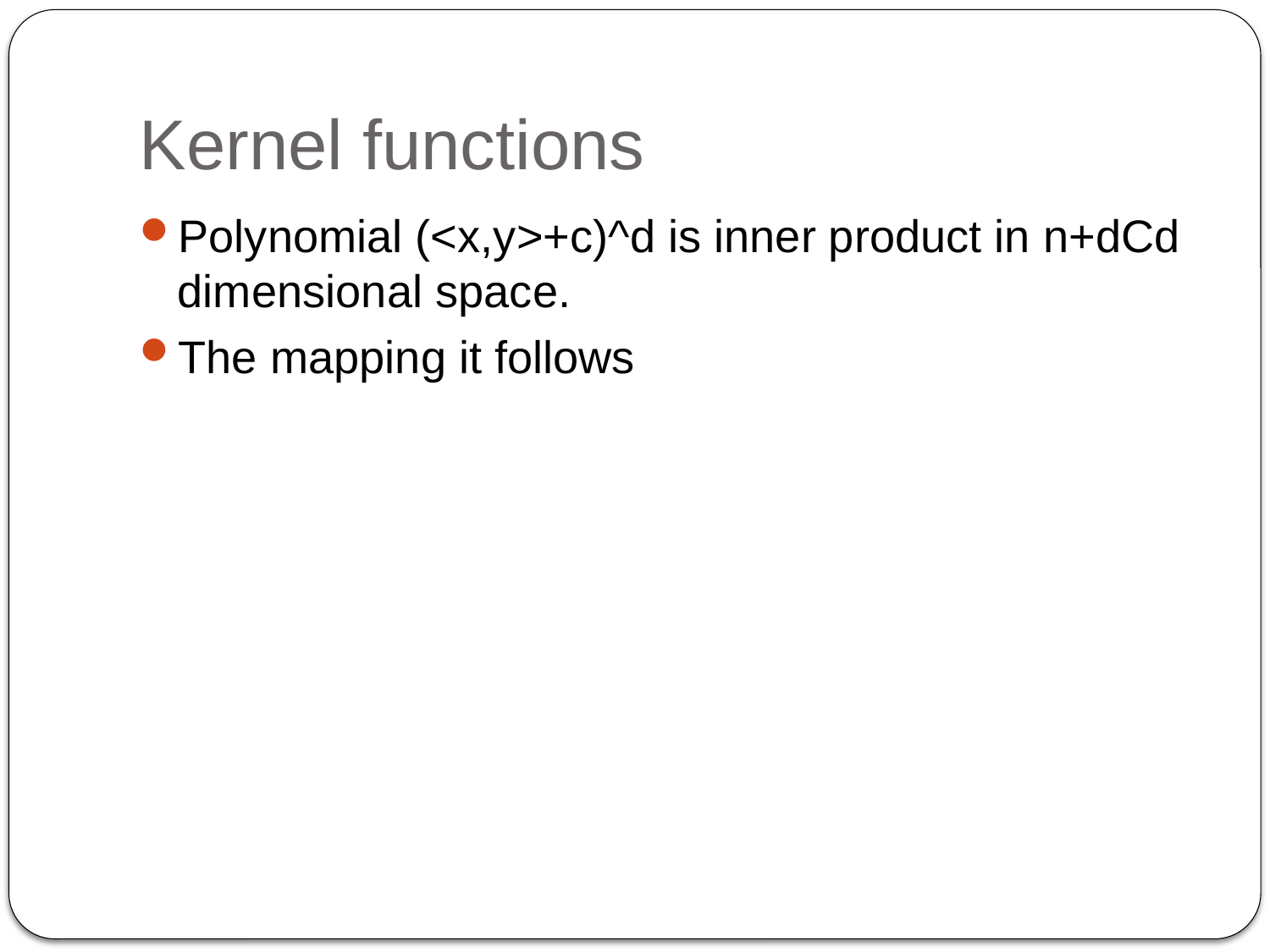

# Kernel functions
Polynomial (<x,y>+c)^d is inner product in n+dCd dimensional space.
The mapping it follows